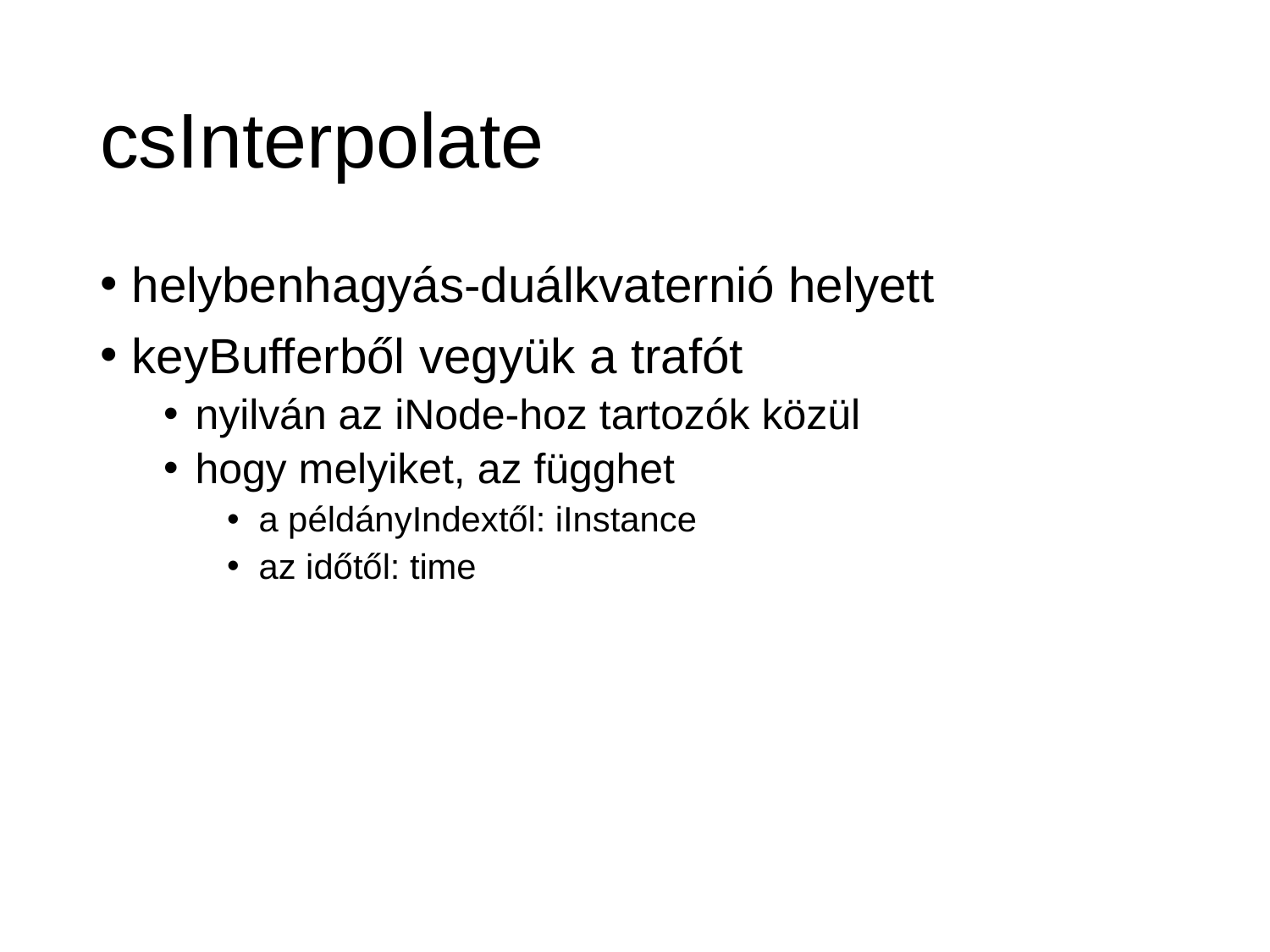

# csInterpolate
helybenhagyás-duálkvaternió helyett
keyBufferből vegyük a trafót
nyilván az iNode-hoz tartozók közül
hogy melyiket, az függhet
a példányIndextől: iInstance
az időtől: time